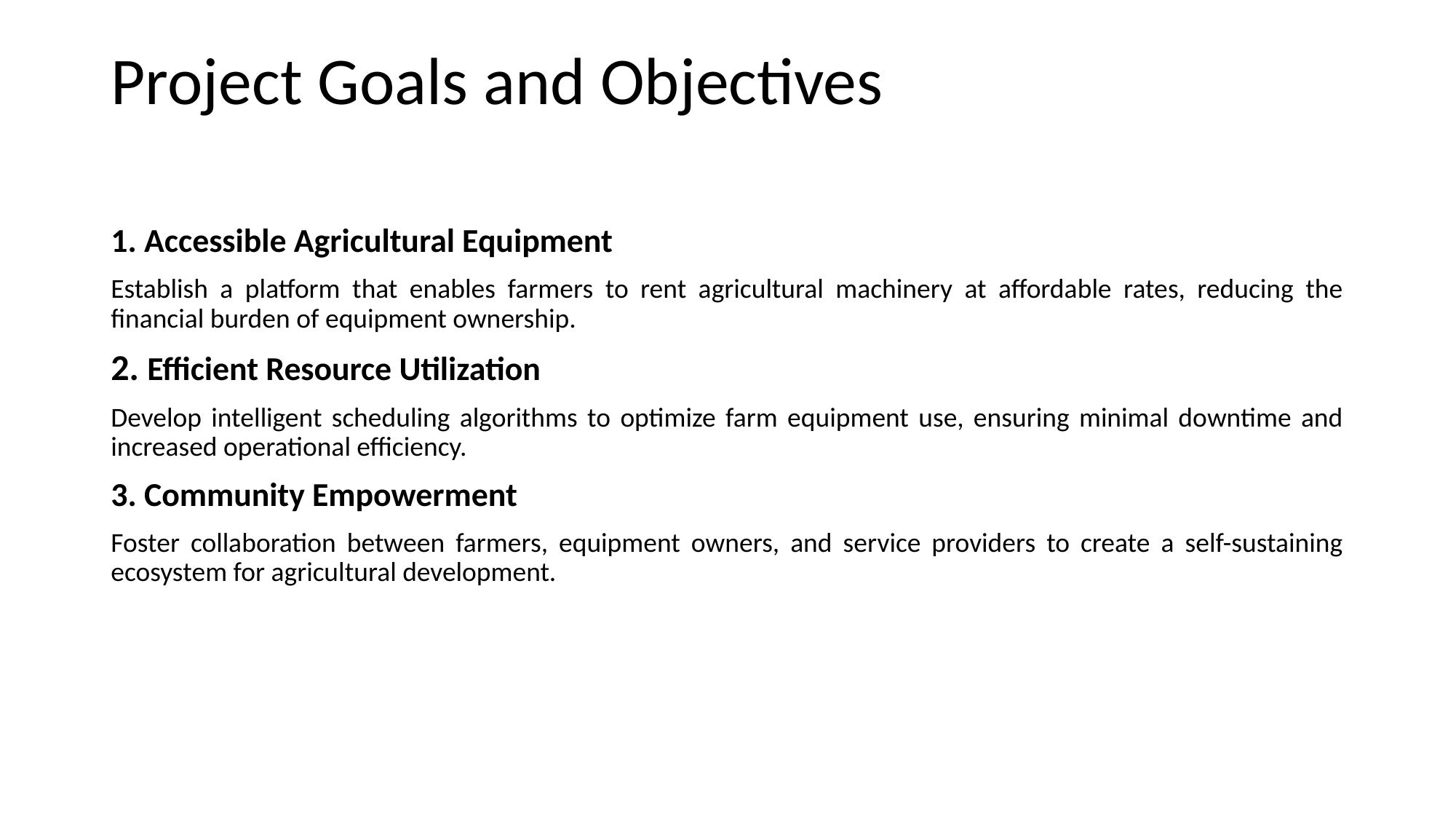

# Project Goals and Objectives
1. Accessible Agricultural Equipment
Establish a platform that enables farmers to rent agricultural machinery at affordable rates, reducing the financial burden of equipment ownership.
2. Efficient Resource Utilization
Develop intelligent scheduling algorithms to optimize farm equipment use, ensuring minimal downtime and increased operational efficiency.
3. Community Empowerment
Foster collaboration between farmers, equipment owners, and service providers to create a self-sustaining ecosystem for agricultural development.